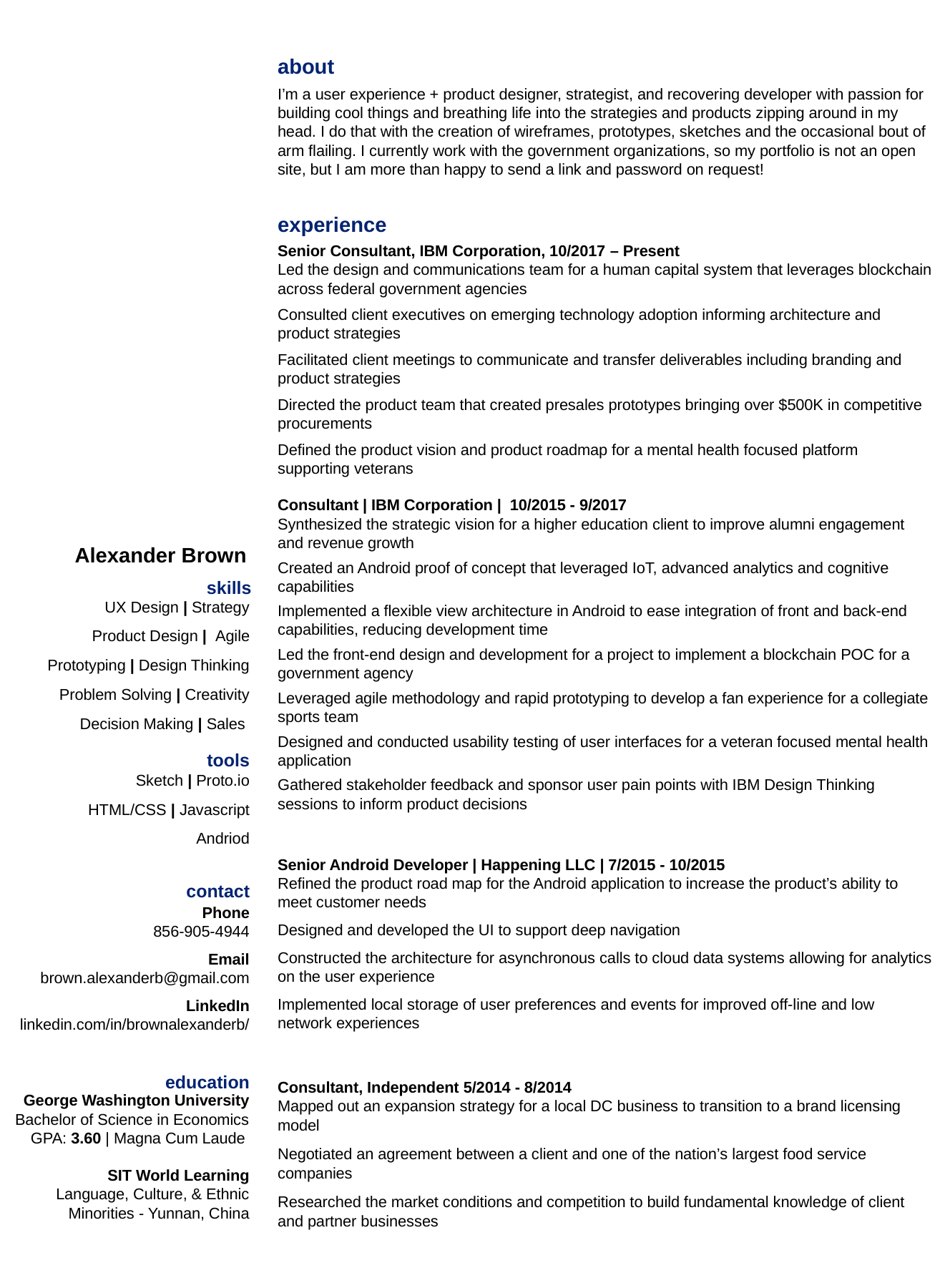

about
I’m a user experience + product designer, strategist, and recovering developer with passion for building cool things and breathing life into the strategies and products zipping around in my head. I do that with the creation of wireframes, prototypes, sketches and the occasional bout of arm flailing. I currently work with the government organizations, so my portfolio is not an open site, but I am more than happy to send a link and password on request!
experience
Senior Consultant, IBM Corporation, 10/2017 – Present
Led the design and communications team for a human capital system that leverages blockchain across federal government agencies
Consulted client executives on emerging technology adoption informing architecture and product strategies
Facilitated client meetings to communicate and transfer deliverables including branding and product strategies
Directed the product team that created presales prototypes bringing over $500K in competitive procurements
Defined the product vision and product roadmap for a mental health focused platform supporting veterans
Consultant | IBM Corporation |  10/2015 - 9/2017
Synthesized the strategic vision for a higher education client to improve alumni engagement and revenue growth
Created an Android proof of concept that leveraged IoT, advanced analytics and cognitive capabilities
Implemented a flexible view architecture in Android to ease integration of front and back-end capabilities, reducing development time
Led the front-end design and development for a project to implement a blockchain POC for a government agency
Leveraged agile methodology and rapid prototyping to develop a fan experience for a collegiate sports team
Designed and conducted usability testing of user interfaces for a veteran focused mental health application
Gathered stakeholder feedback and sponsor user pain points with IBM Design Thinking sessions to inform product decisions
Alexander Brown
skills
UX Design | Strategy
Product Design |  Agile
Prototyping | Design Thinking
Problem Solving | Creativity
Decision Making | Sales
tools
Sketch | Proto.io
HTML/CSS | Javascript
Andriod
Senior Android Developer | Happening LLC | 7/2015 - 10/2015
Refined the product road map for the Android application to increase the product’s ability to meet customer needs
Designed and developed the UI to support deep navigation
Constructed the architecture for asynchronous calls to cloud data systems allowing for analytics on the user experience
Implemented local storage of user preferences and events for improved off-line and low network experiences
contact
Phone
856-905-4944
Email
brown.alexanderb@gmail.com
LinkedIn
linkedin.com/in/brownalexanderb/
education
Consultant, Independent 5/2014 - 8/2014
Mapped out an expansion strategy for a local DC business to transition to a brand licensing model
Negotiated an agreement between a client and one of the nation’s largest food service companies
Researched the market conditions and competition to build fundamental knowledge of client and partner businesses
George Washington University Bachelor of Science in Economics GPA: 3.60 | Magna Cum Laude

SIT World Learning
Language, Culture, & Ethnic Minorities - Yunnan, China